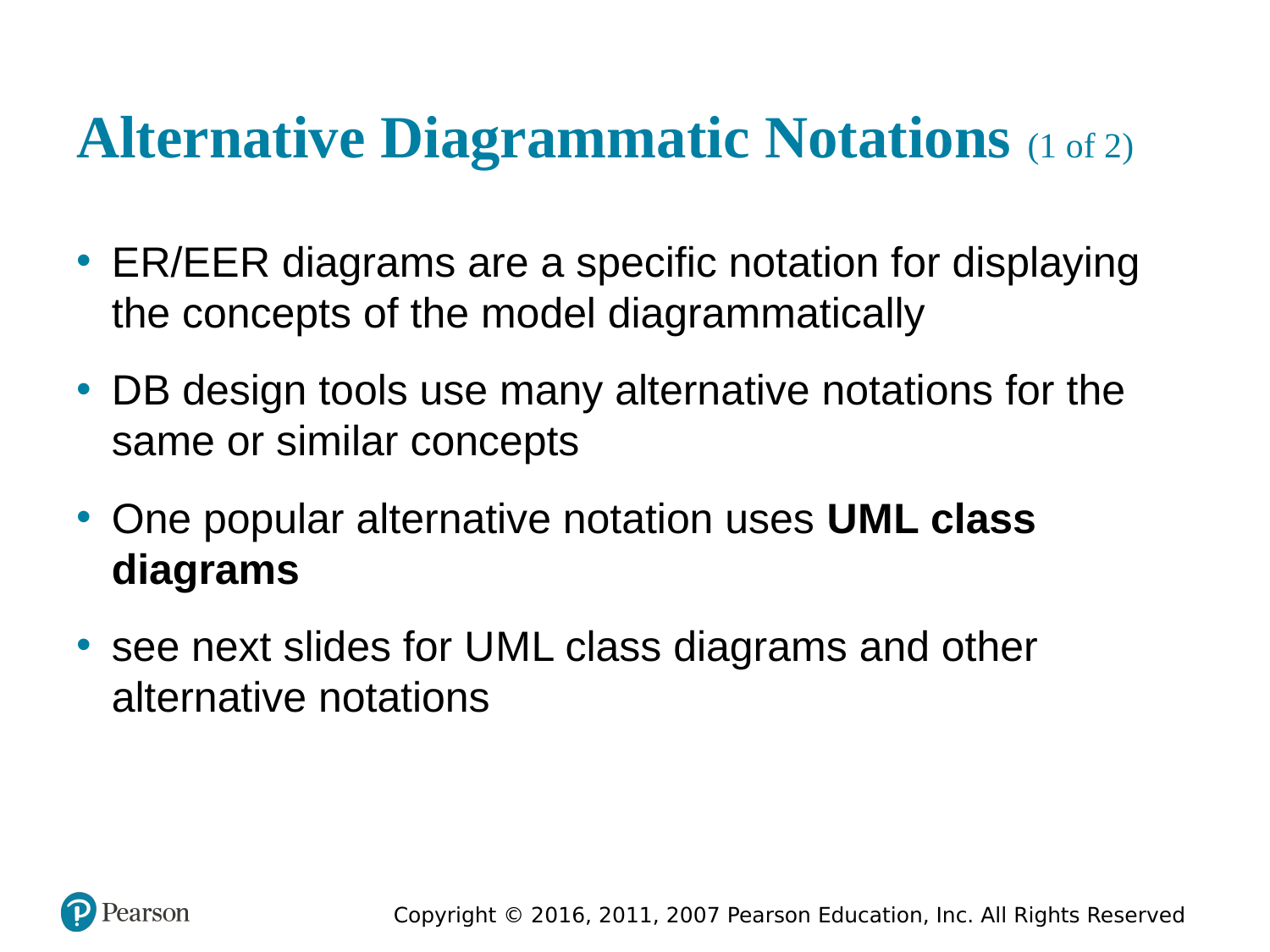

# Alternative Diagrammatic Notations (1 of 2)
E R/E E R diagrams are a specific notation for displaying the concepts of the model diagrammatically
D B design tools use many alternative notations for the same or similar concepts
One popular alternative notation uses U M L class diagrams
see next slides for U M L class diagrams and other alternative notations